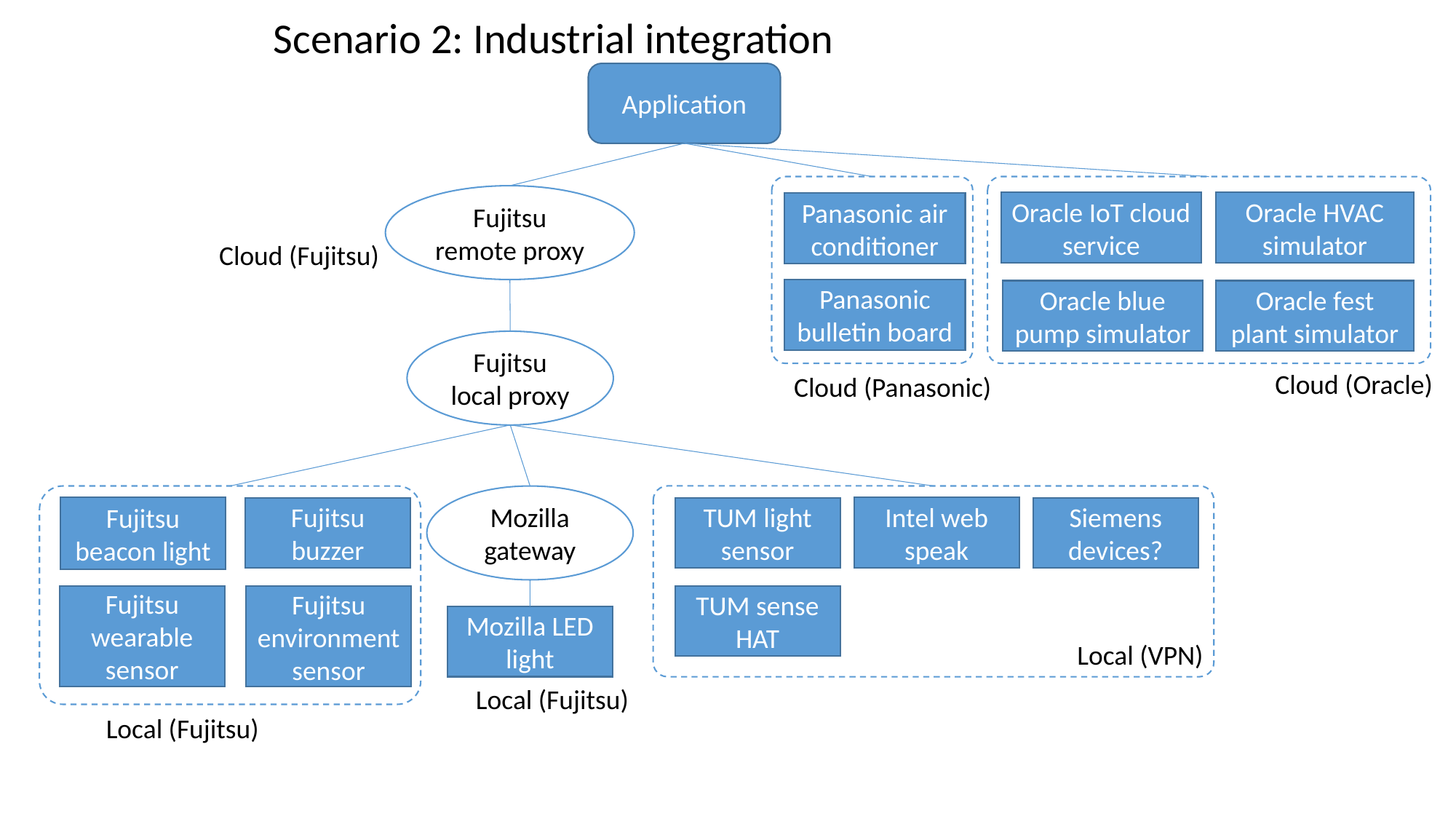

Scenario 2: Industrial integration
Application

Fujitsu remote proxy
Oracle IoT cloud service
Oracle HVAC simulator
Panasonic air conditioner
Cloud (Fujitsu)
Panasonic bulletin board
Oracle blue pump simulator
Oracle fest plant simulator
Fujitsu local proxy
Cloud (Oracle)
Cloud (Panasonic)
Mozilla gateway

Fujitsu beacon light
Intel web speak
TUM light sensor
Siemens devices?
Fujitsu buzzer
Fujitsu wearable sensor
TUM sense HAT
Fujitsu environment sensor
Mozilla LED light
Local (VPN)
Local (Fujitsu)
Local (Fujitsu)